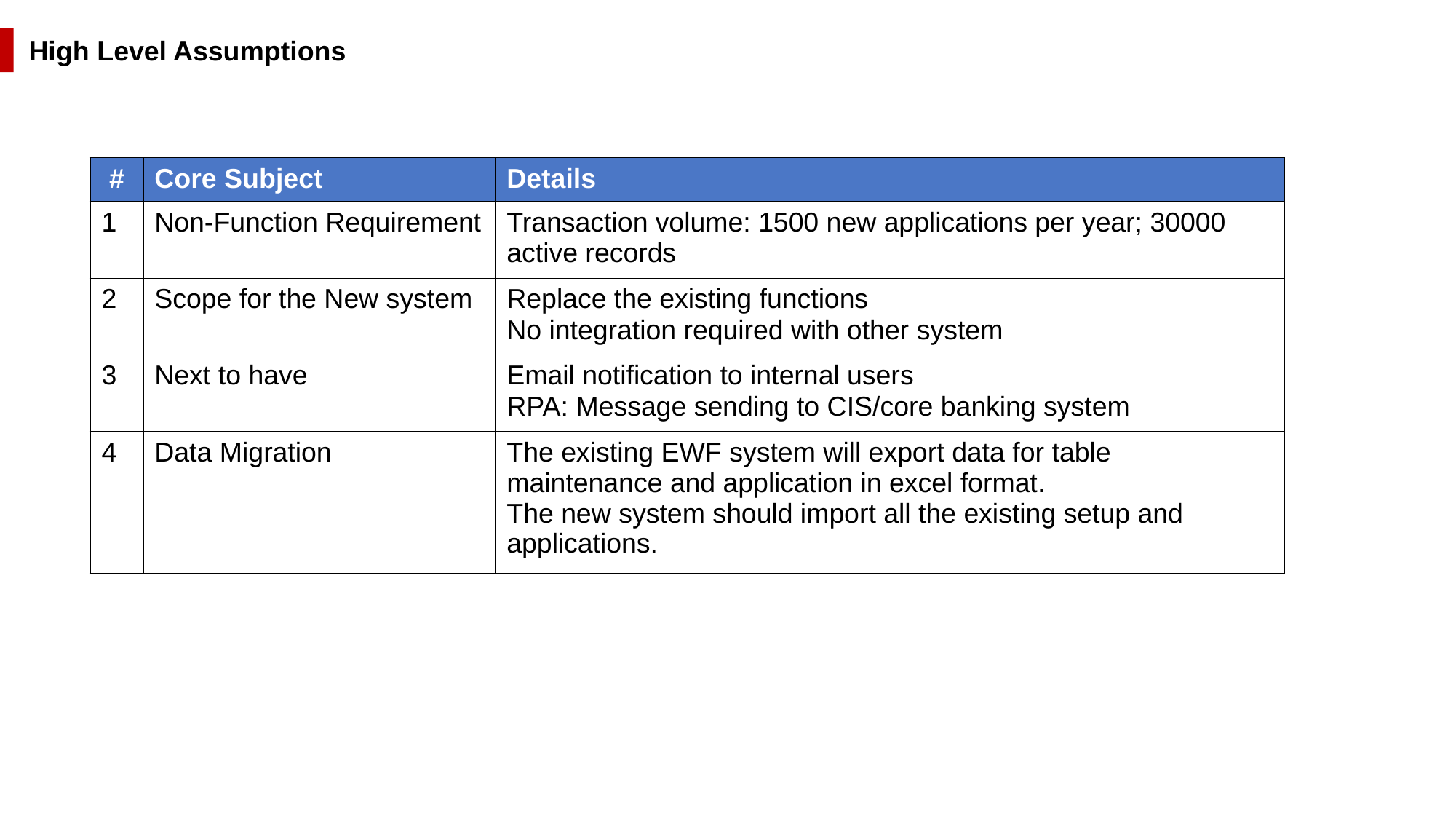

High Level Assumptions
| # | Core Subject | Details |
| --- | --- | --- |
| 1 | Non-Function Requirement | Transaction volume: 1500 new applications per year; 30000 active records |
| 2 | Scope for the New system | Replace the existing functions No integration required with other system |
| 3 | Next to have | Email notification to internal users RPA: Message sending to CIS/core banking system |
| 4 | Data Migration | The existing EWF system will export data for table maintenance and application in excel format. The new system should import all the existing setup and applications. |